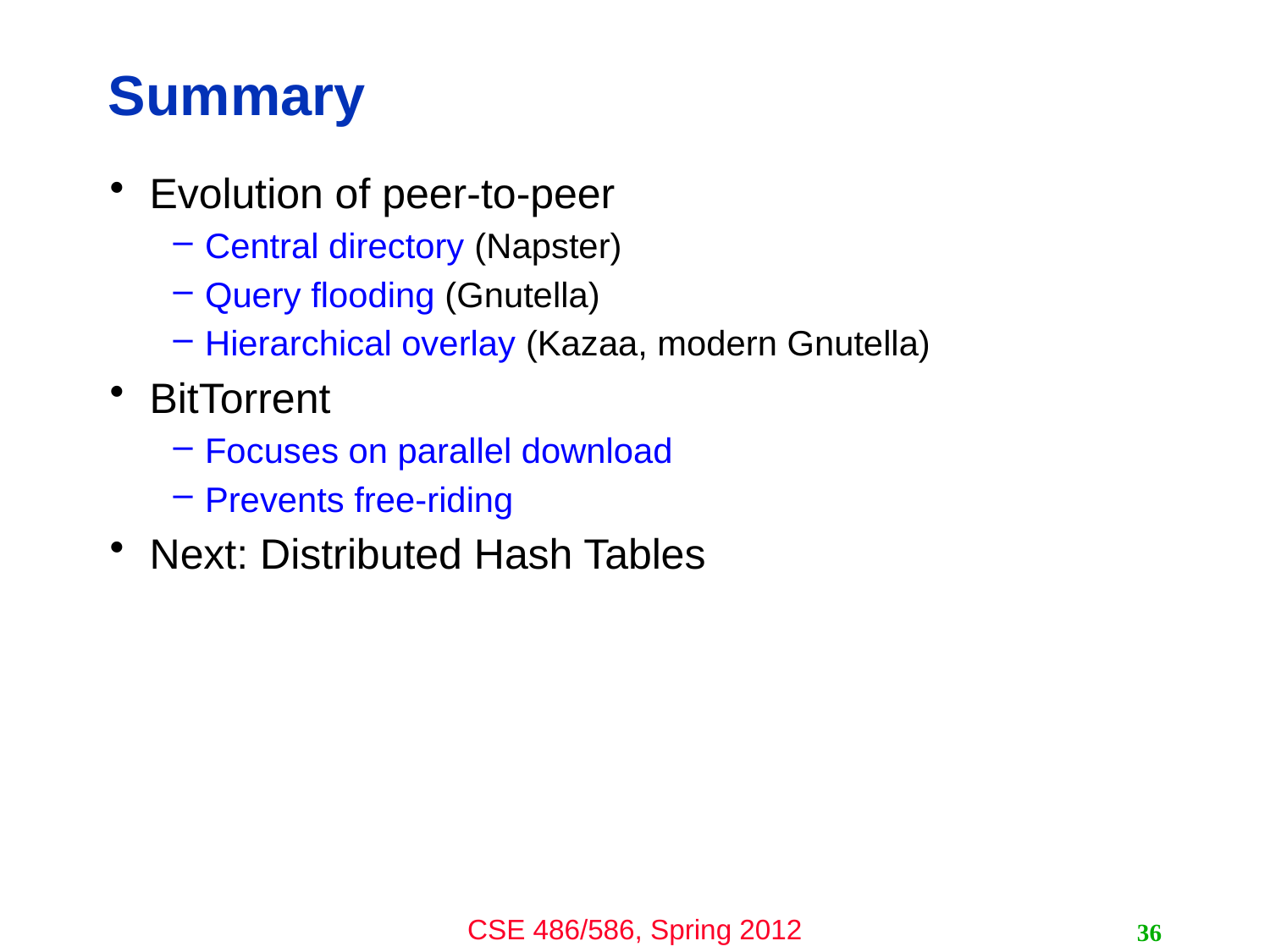

# Summary
Evolution of peer-to-peer
Central directory (Napster)
Query flooding (Gnutella)
Hierarchical overlay (Kazaa, modern Gnutella)
BitTorrent
Focuses on parallel download
Prevents free-riding
Next: Distributed Hash Tables
36